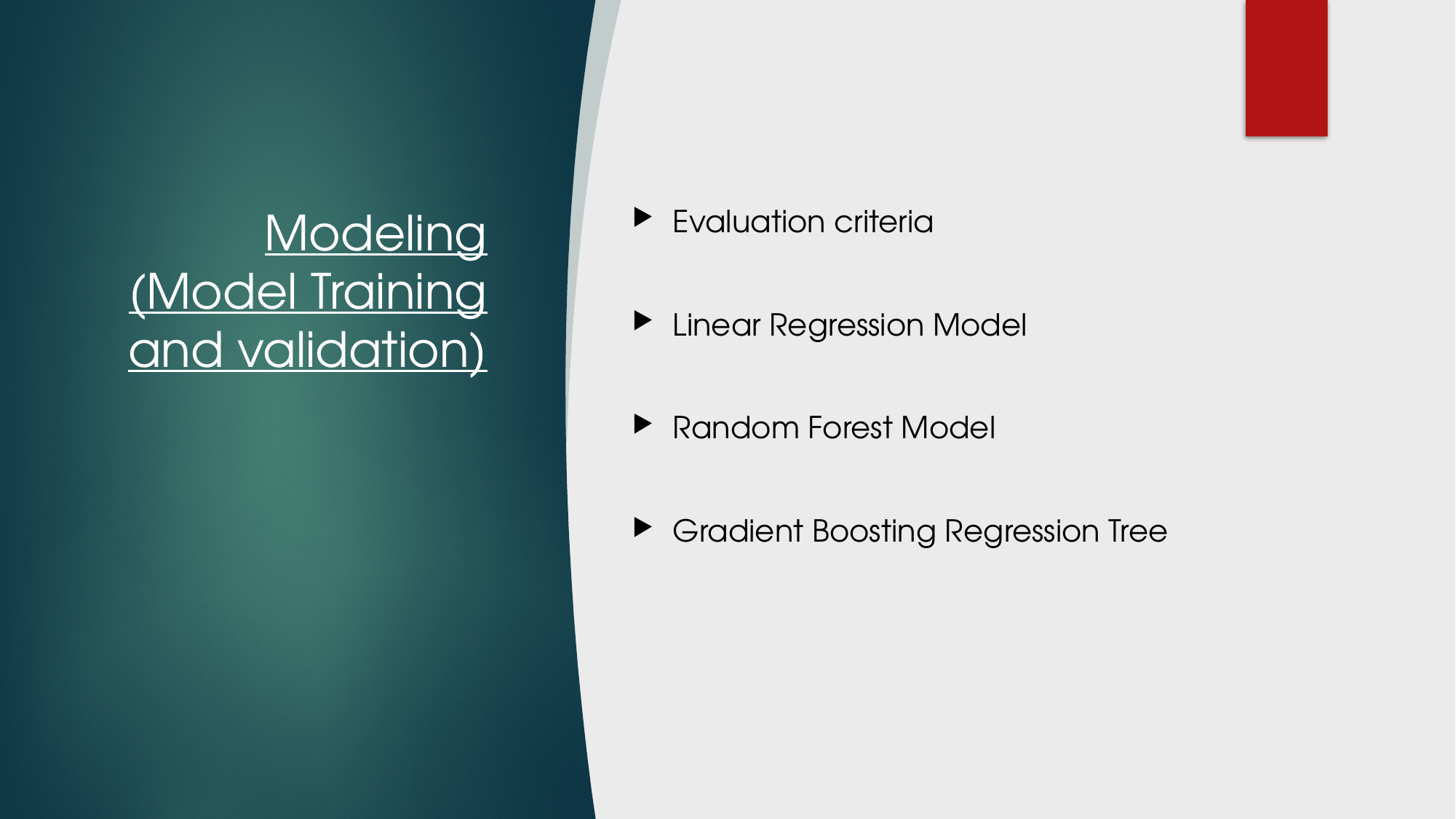

# Modeling (Model Training and validation)
Evaluation criteria

Linear Regression Model

Random Forest Model

Gradient Boosting Regression Tree